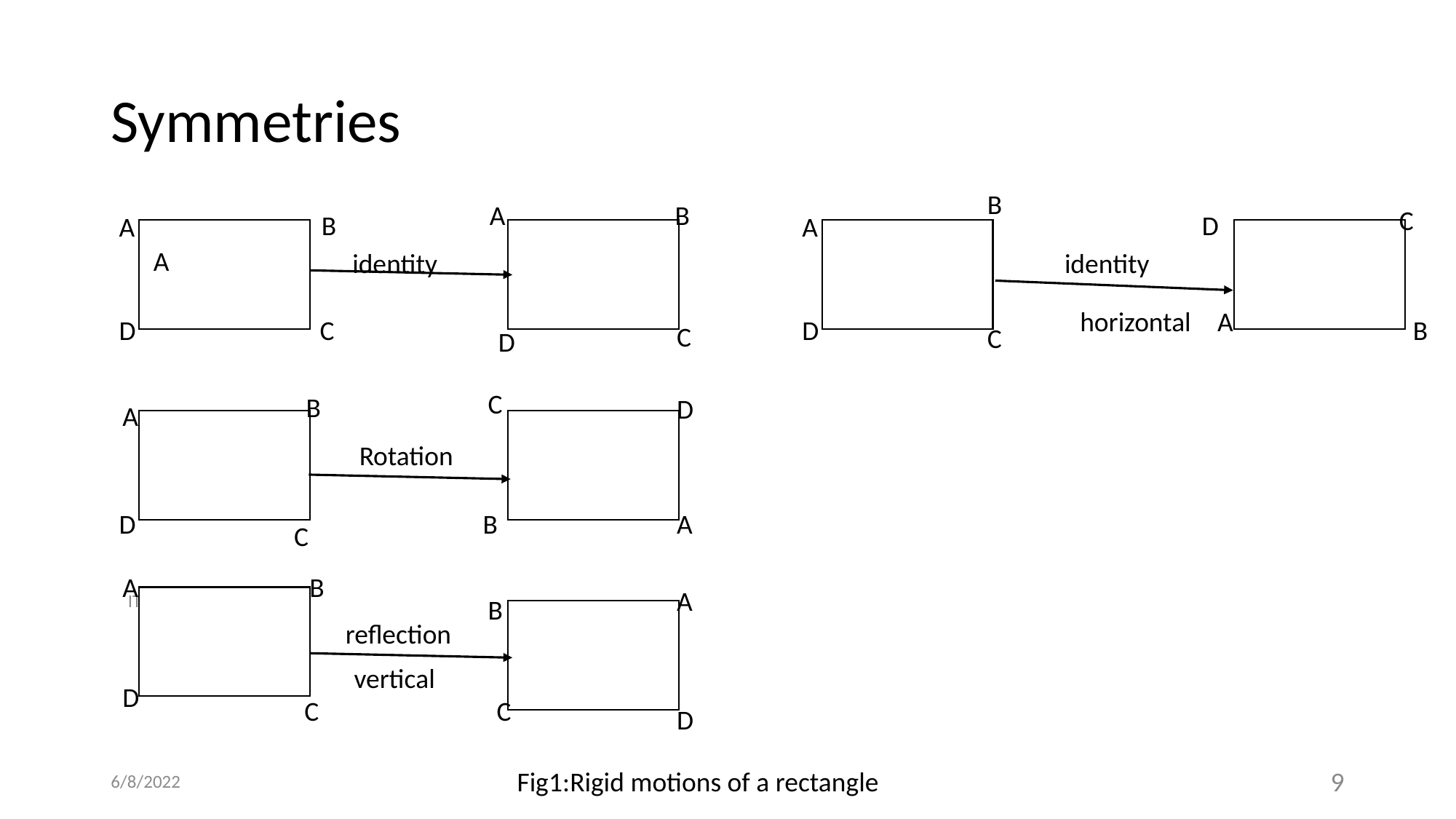

# Symmetries

B
B
A
C
B
D
A
A

A
identity
identity
A
horizontal
D
B
D
C
C
C
D
C
B
D
A

Rotation
A
D
B
C
B
A
A
IT23018

B

reflection
vertical
D
C
C
D
Fig1:Rigid motions of a rectangle
6/8/2022
9